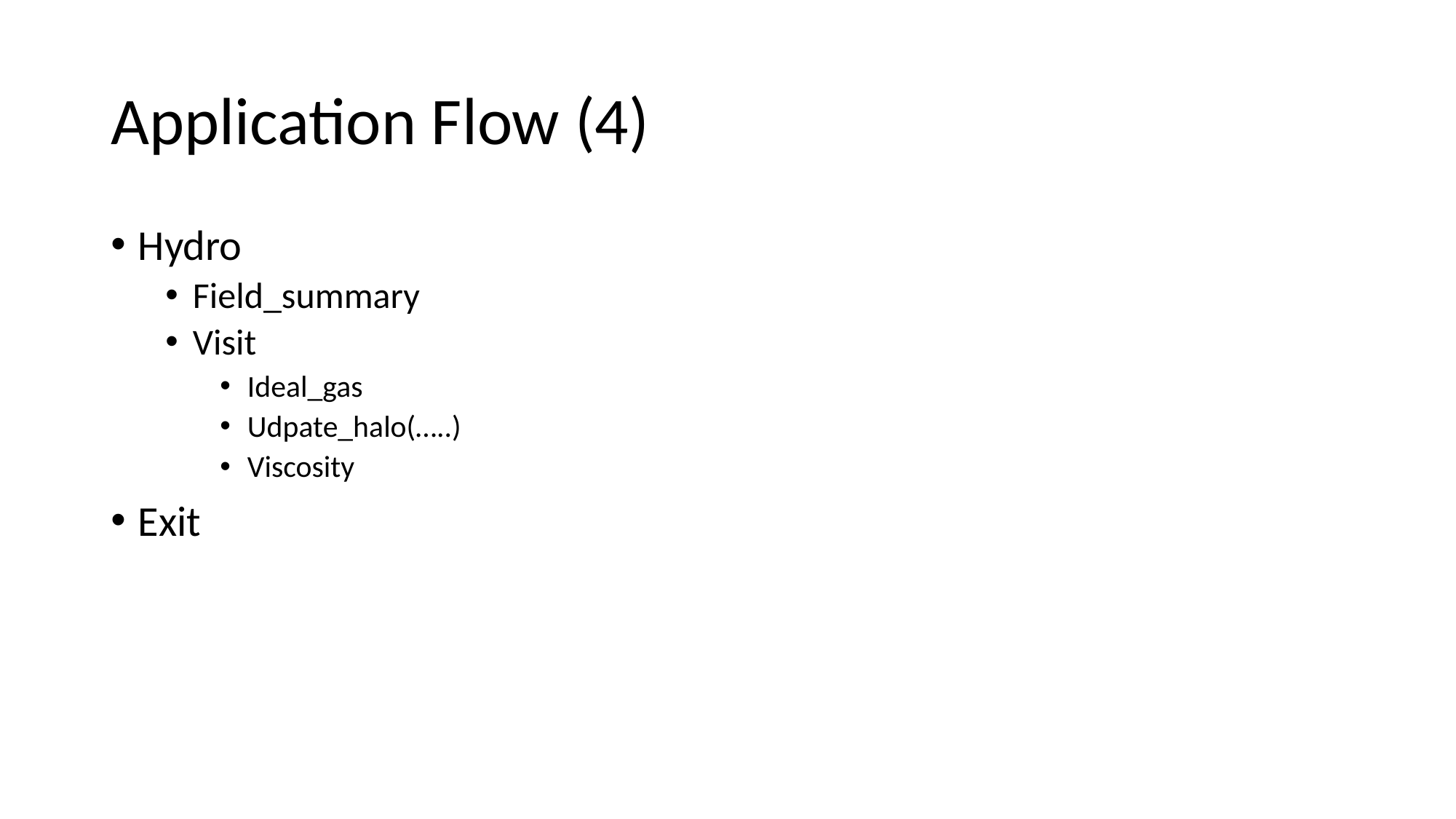

# Application Flow (4)
Hydro
Field_summary
Visit
Ideal_gas
Udpate_halo(…..)
Viscosity
Exit